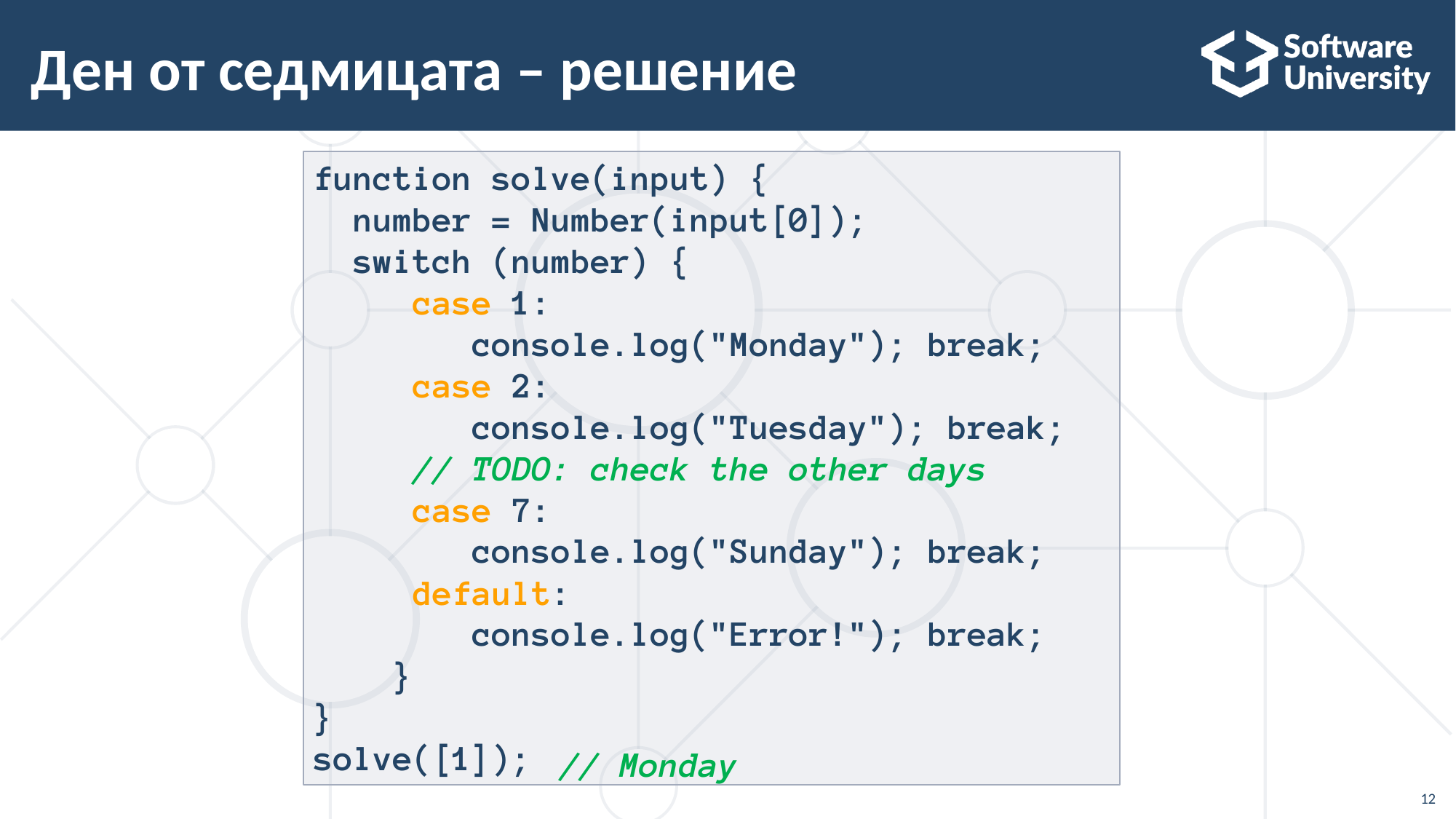

# Ден от седмицата – решение
function solve(input) {
  number = Number(input[0]);
  switch (number) {
     case 1:
        console.log("Monday"); break;
     case 2:
        console.log("Tuesday"); break;
     // TODO: check the other days
     case 7:
        console.log("Sunday"); break;
     default:
        console.log("Error!"); break;
    }
}
solve([1]);
// Monday
12